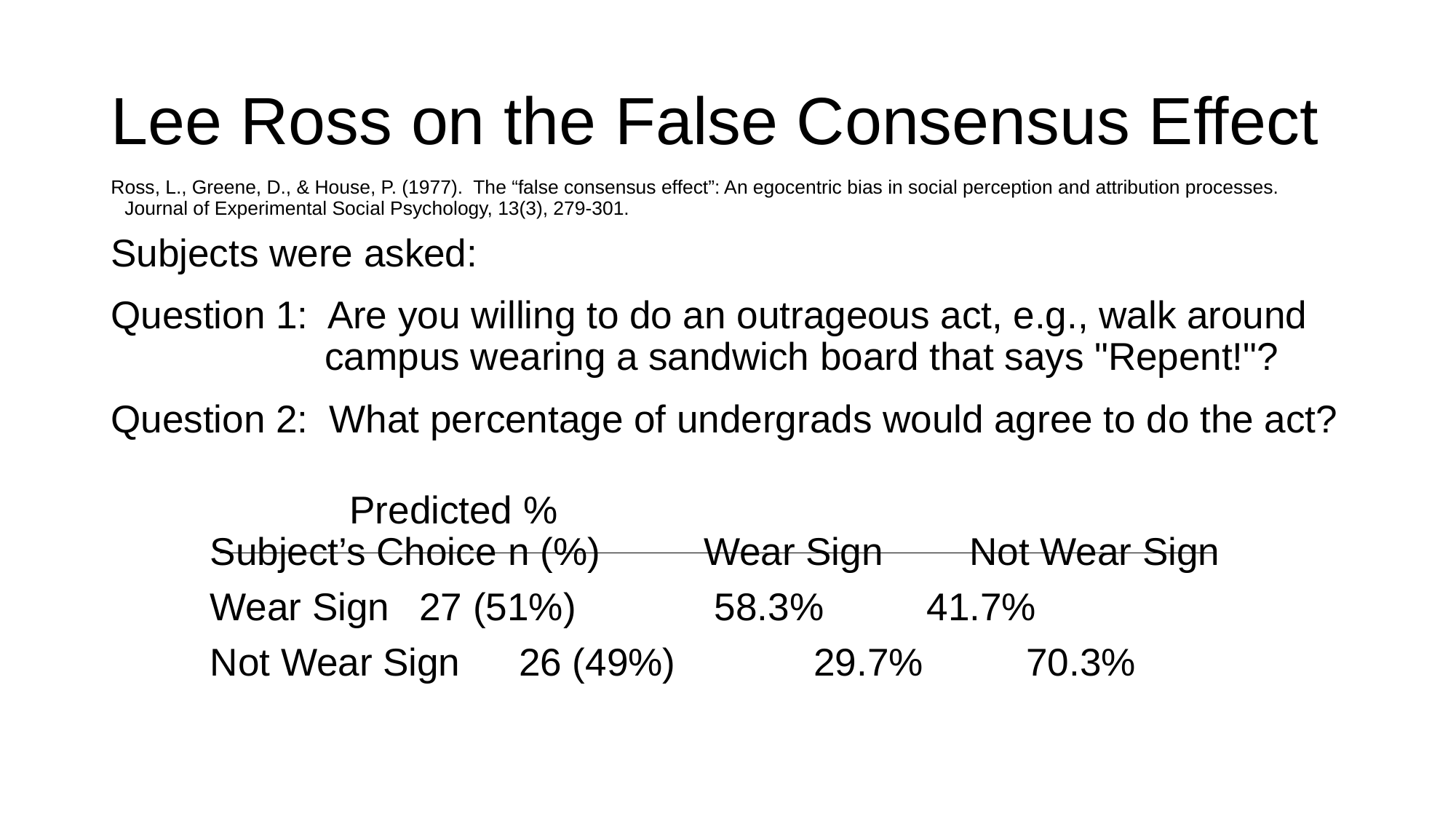

# Lee Ross on the False Consensus Effect
Ross, L., Greene, D., & House, P. (1977).  The “false consensus effect”: An egocentric bias in social perception and attribution processes.  Journal of Experimental Social Psychology, 13(3), 279-301.
Subjects were asked:
Question 1:  Are you willing to do an outrageous act, e.g., walk around
                    campus wearing a sandwich board that says "Repent!"?
Question 2:  What percentage of undergrads would agree to do the act?
			             Predicted %
	Subject’s Choice	n (%)	         Wear Sign	      Not Wear Sign
	Wear Sign	 27 (51%)	          58.3%		  41.7%
	Not Wear Sign	 26 (49%)	          29.7%		  70.3%